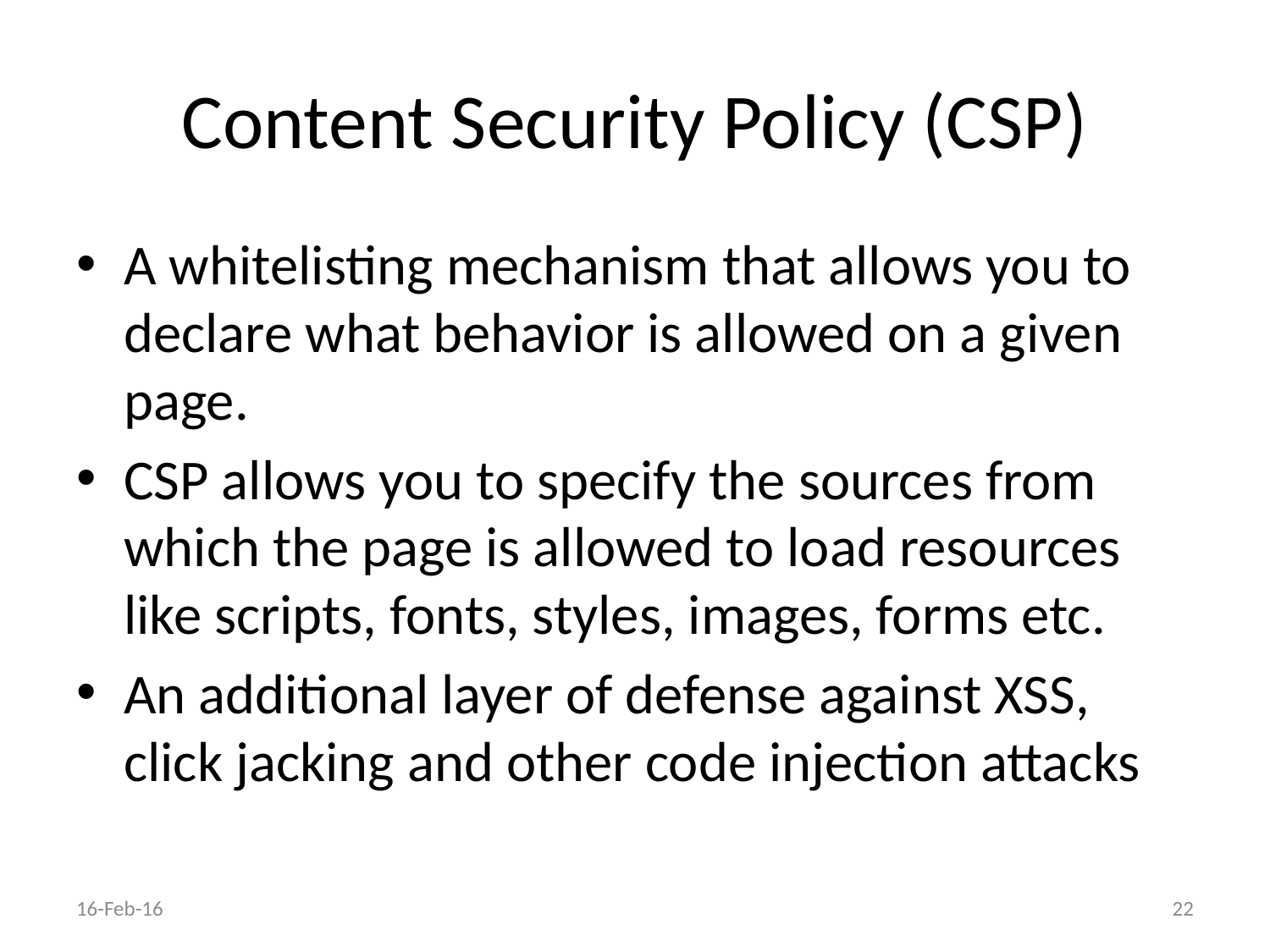

# Content Security Policy (CSP)
A whitelisting mechanism that allows you to declare what behavior is allowed on a given page.
CSP allows you to specify the sources from which the page is allowed to load resources like scripts, fonts, styles, images, forms etc.
An additional layer of defense against XSS, click jacking and other code injection attacks
16-Feb-16
22